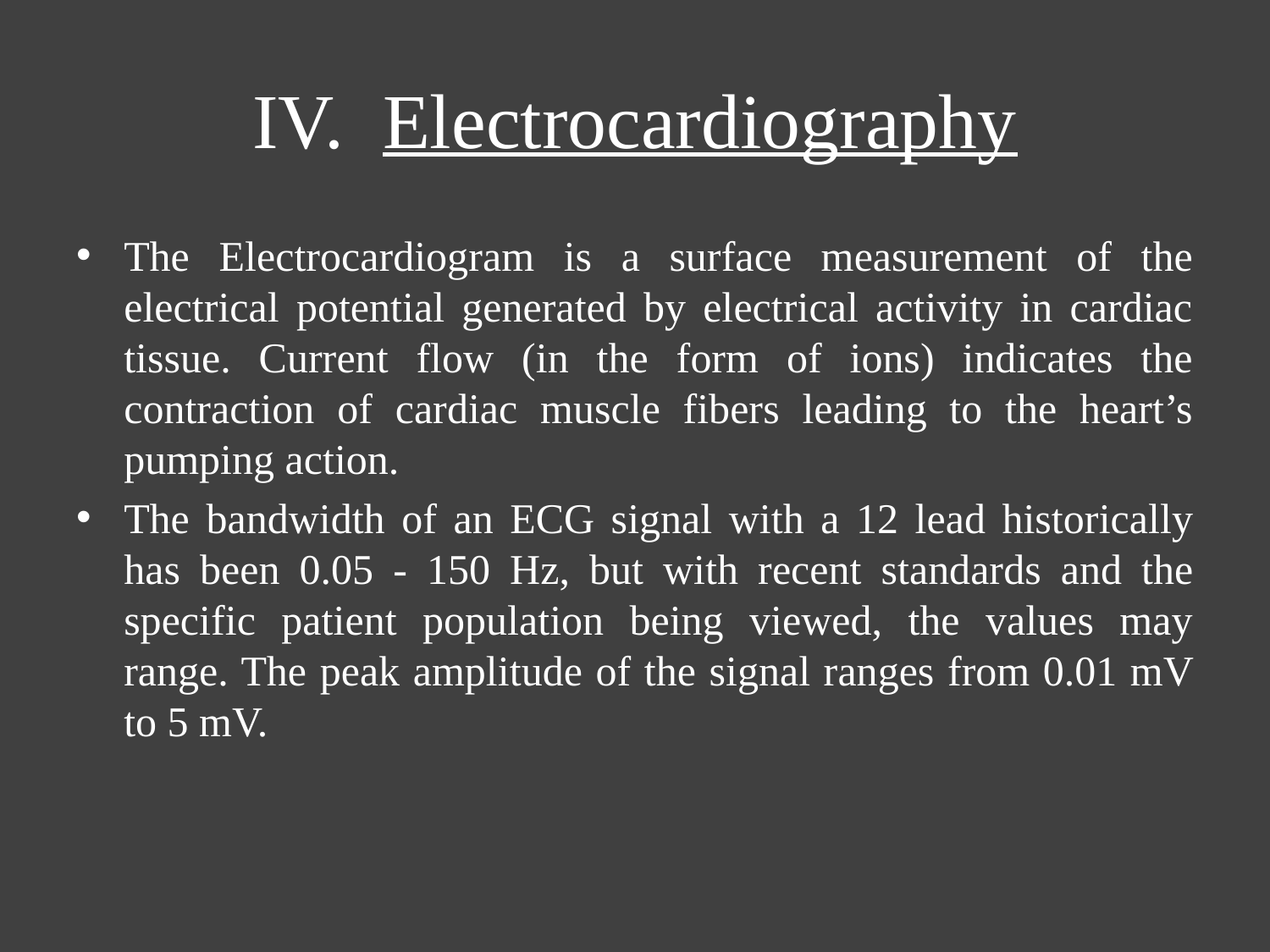

# IV.  Electrocardiography
The Electrocardiogram is a surface measurement of the electrical potential generated by electrical activity in cardiac tissue. Current flow (in the form of ions) indicates the contraction of cardiac muscle fibers leading to the heart’s pumping action.
The bandwidth of an ECG signal with a 12 lead historically has been 0.05 - 150 Hz, but with recent standards and the specific patient population being viewed, the values may range. The peak amplitude of the signal ranges from 0.01 mV to 5 mV.